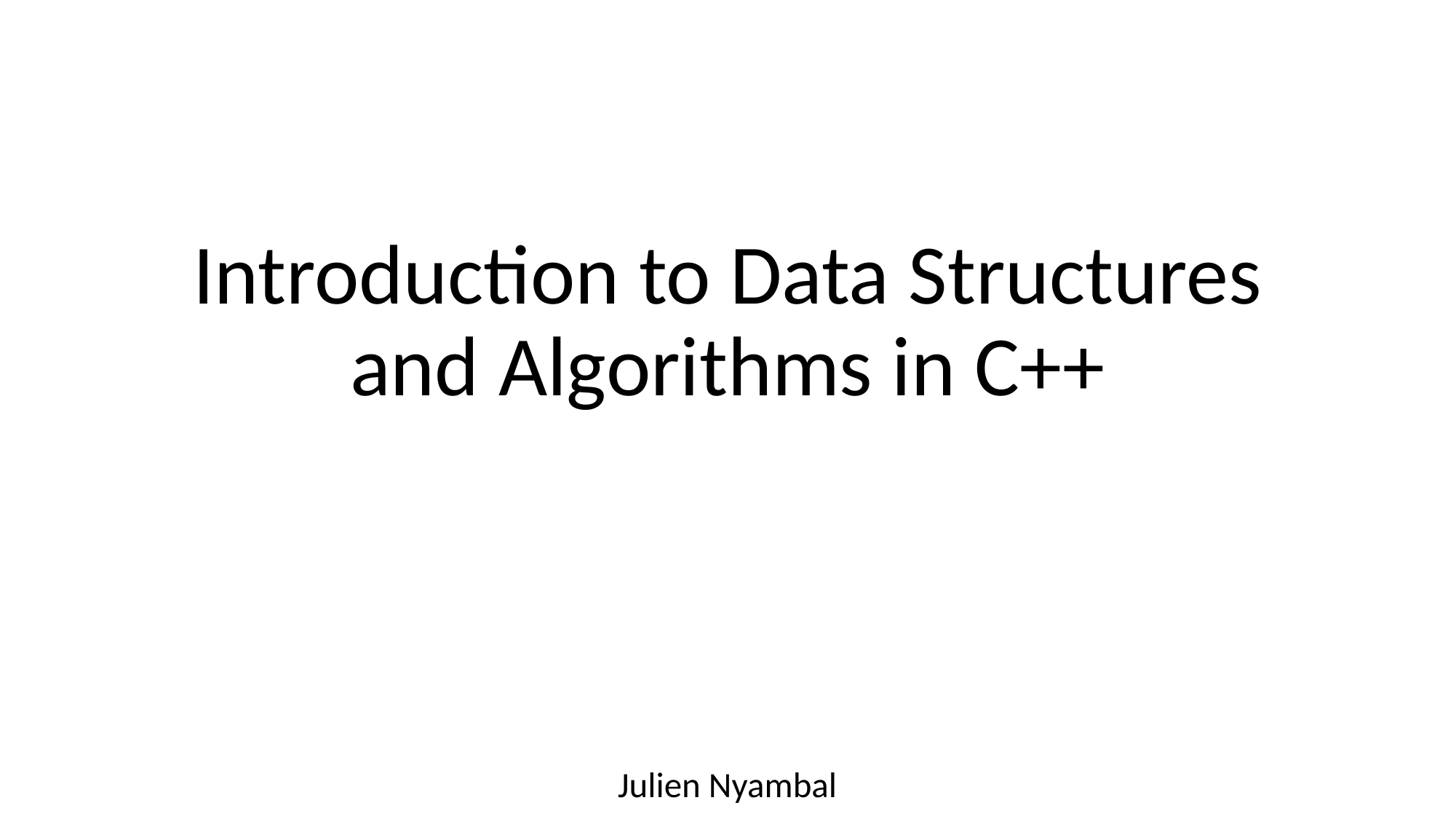

# Introduction to Data Structures and Algorithms in C++
Julien Nyambal